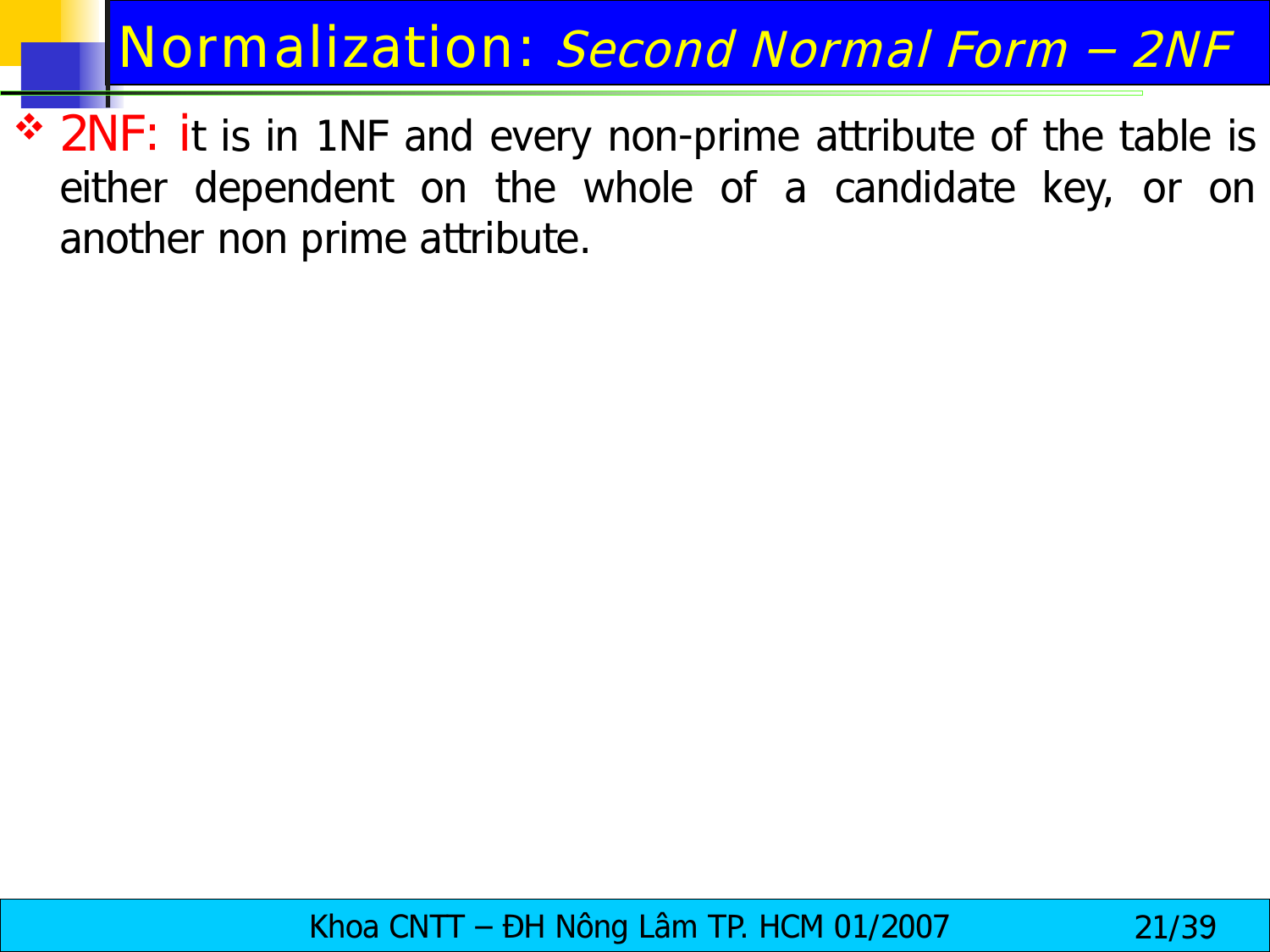

# Normalization: Second Normal Form – 2NF
2NF: it is in 1NF and every non-prime attribute of the table is either dependent on the whole of a candidate key, or on another non prime attribute.